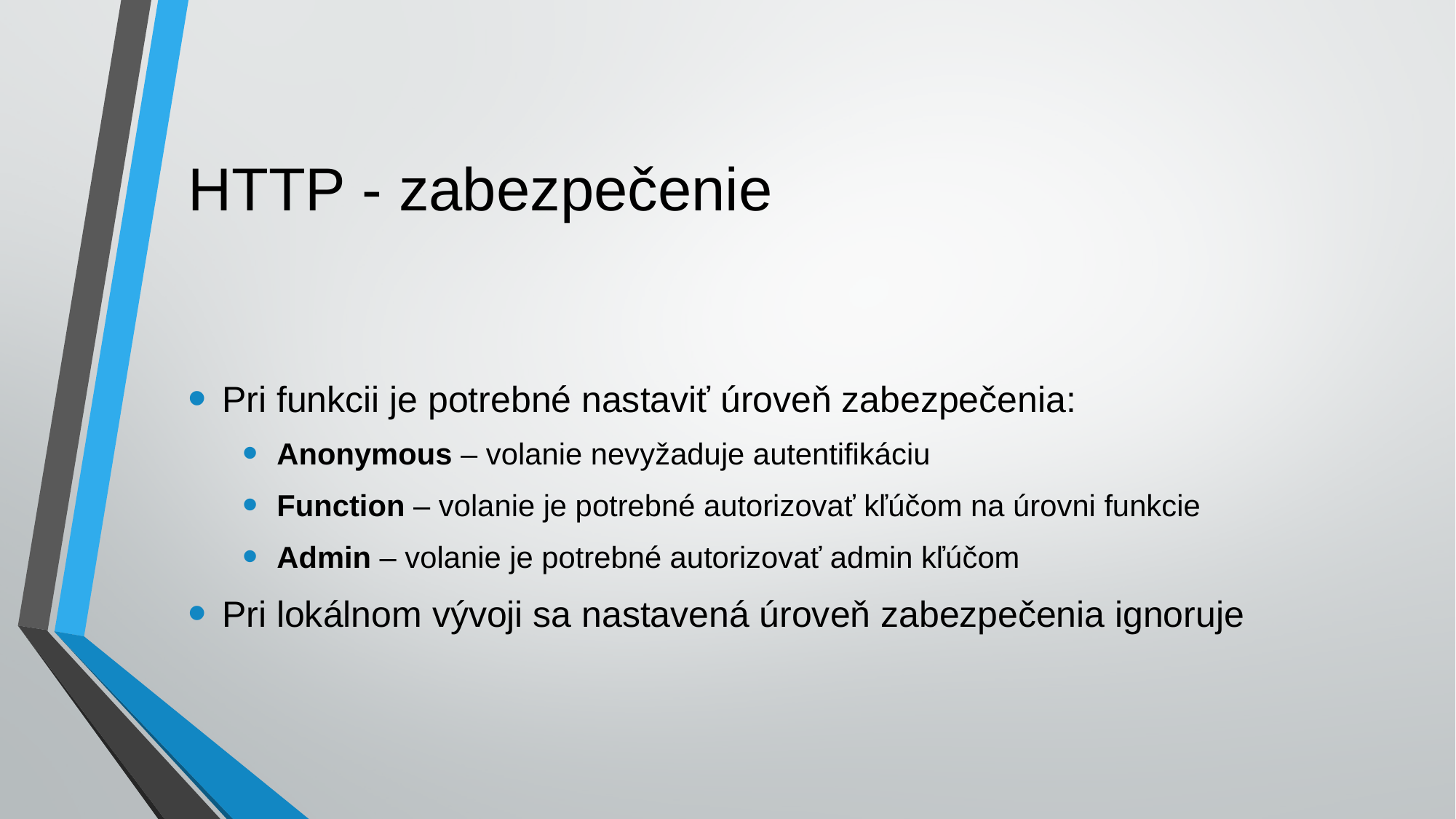

# HTTP - zabezpečenie
Pri funkcii je potrebné nastaviť úroveň zabezpečenia:
Anonymous – volanie nevyžaduje autentifikáciu
Function – volanie je potrebné autorizovať kľúčom na úrovni funkcie
Admin – volanie je potrebné autorizovať admin kľúčom
Pri lokálnom vývoji sa nastavená úroveň zabezpečenia ignoruje